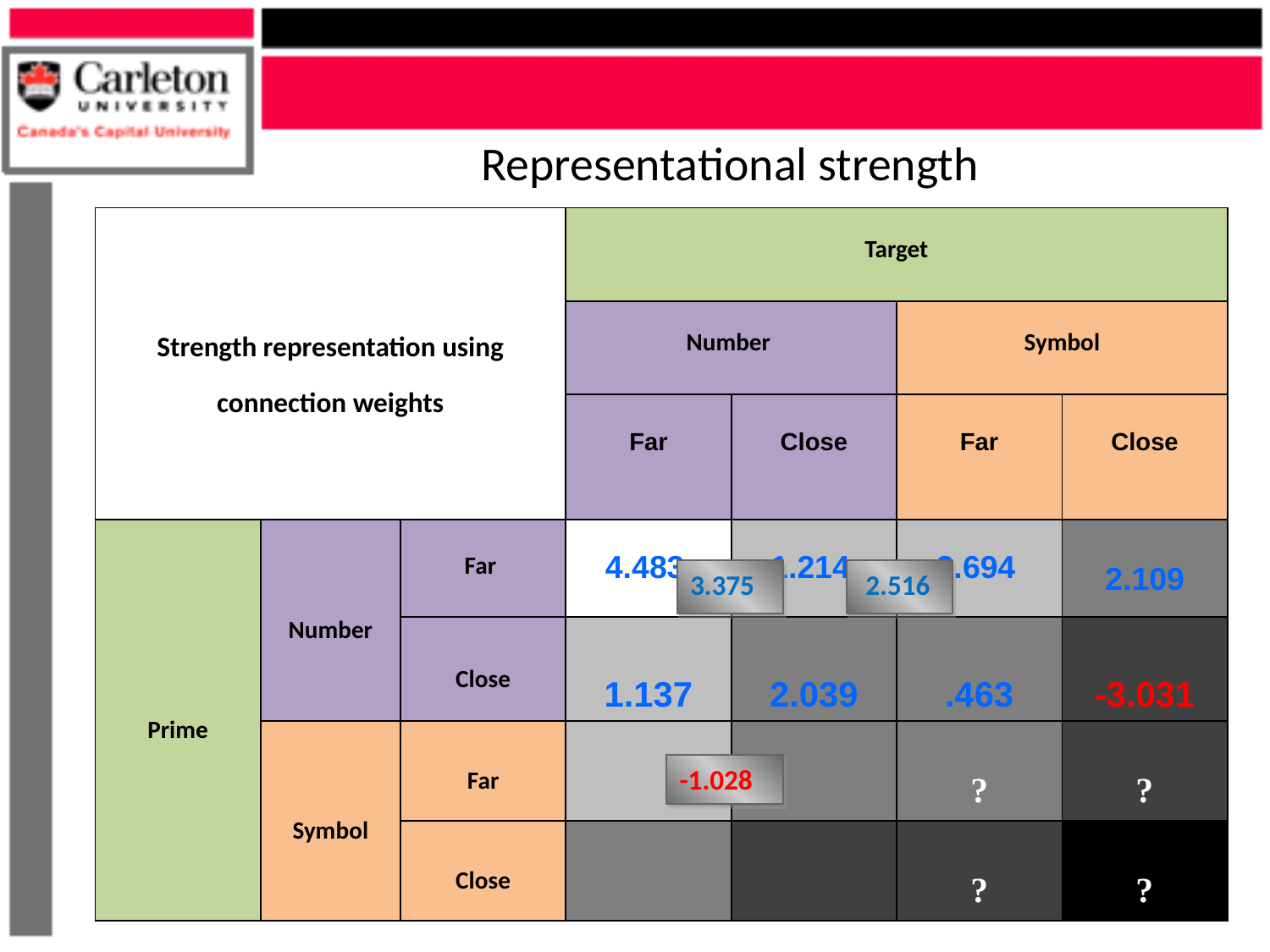

# Representational strength
| Strength representation using connection weights |  |  | Target |  |  |  |
| --- | --- | --- | --- | --- | --- | --- |
|  |  |  | Number |  | Symbol |  |
|  |  |  | Far | Close | Far | Close |
| Prime | Number | Far | 4.483 | 1.214 | 2.694 | 2.109 |
|  |  | Close | 1.137 | 2.039 | .463 | -3.031 |
|  | Symbol | Far |  |  | ? | ? |
|  |  | Close |  |  | ? | ? |
3.375
 2.516
-1.028
21